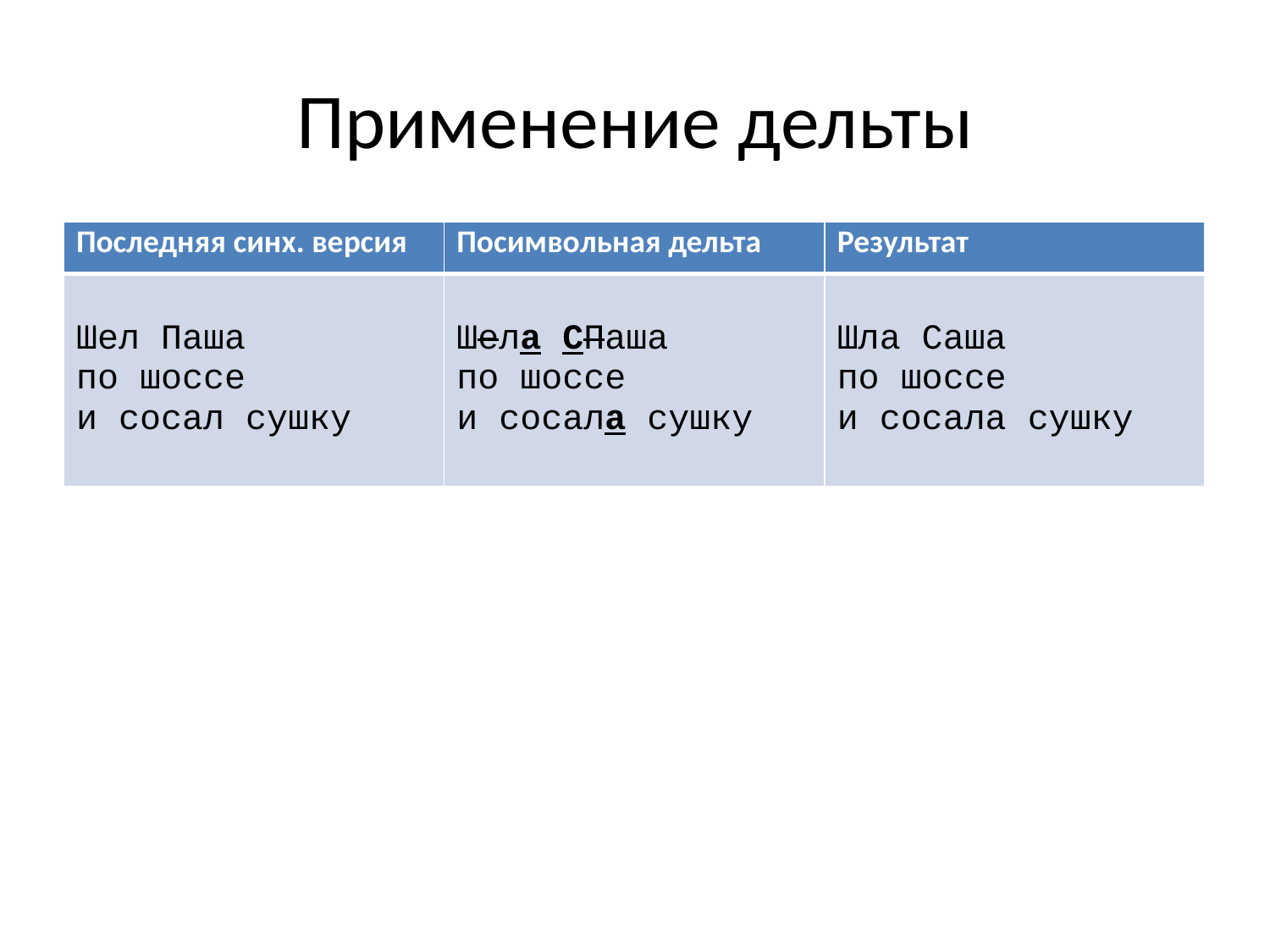

# Применение дельты
| Последняя синх. версия | Посимвольная дельта | Результат |
| --- | --- | --- |
| Шел Паша по шоссе и сосал сушку | Шела СПаша по шоссе и сосала сушку | Шла Саша по шоссе и сосала сушку |